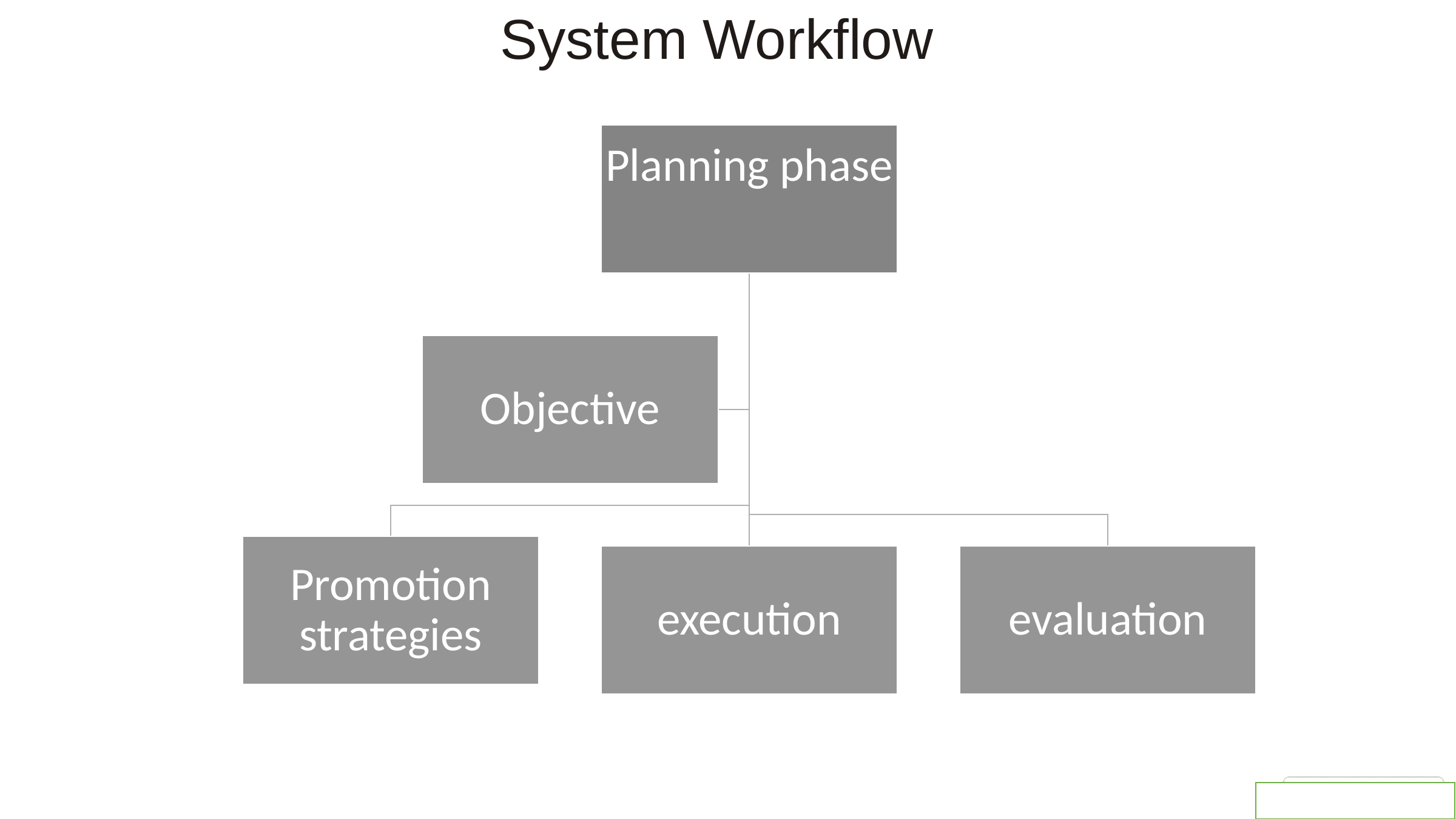

System Workflow
Planning phase

Objective
Promotion strategies
execution
evaluation